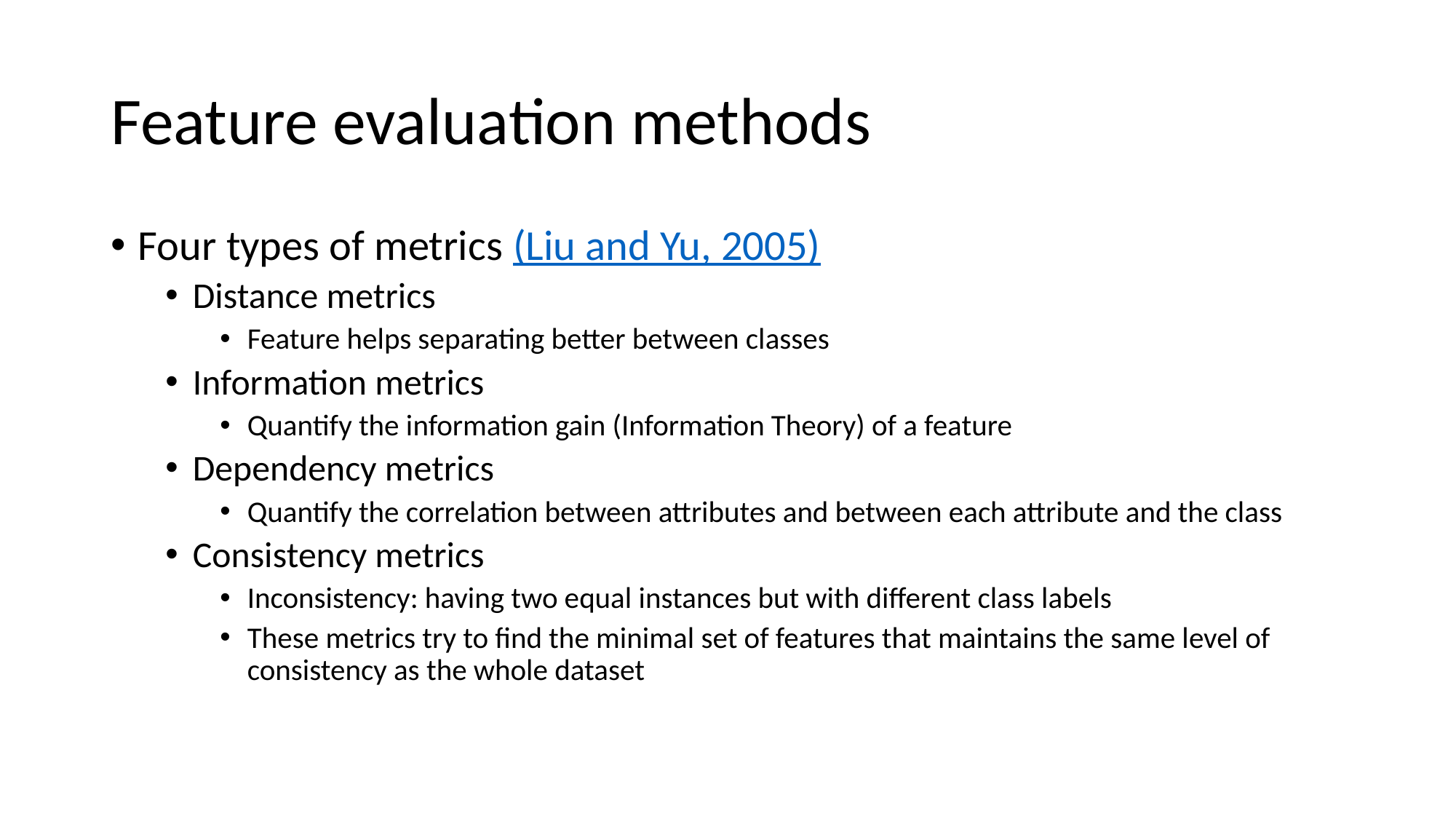

# Feature evaluation methods
Four types of metrics (Liu and Yu, 2005)
Distance metrics
Feature helps separating better between classes
Information metrics
Quantify the information gain (Information Theory) of a feature
Dependency metrics
Quantify the correlation between attributes and between each attribute and the class
Consistency metrics
Inconsistency: having two equal instances but with different class labels
These metrics try to find the minimal set of features that maintains the same level of consistency as the whole dataset